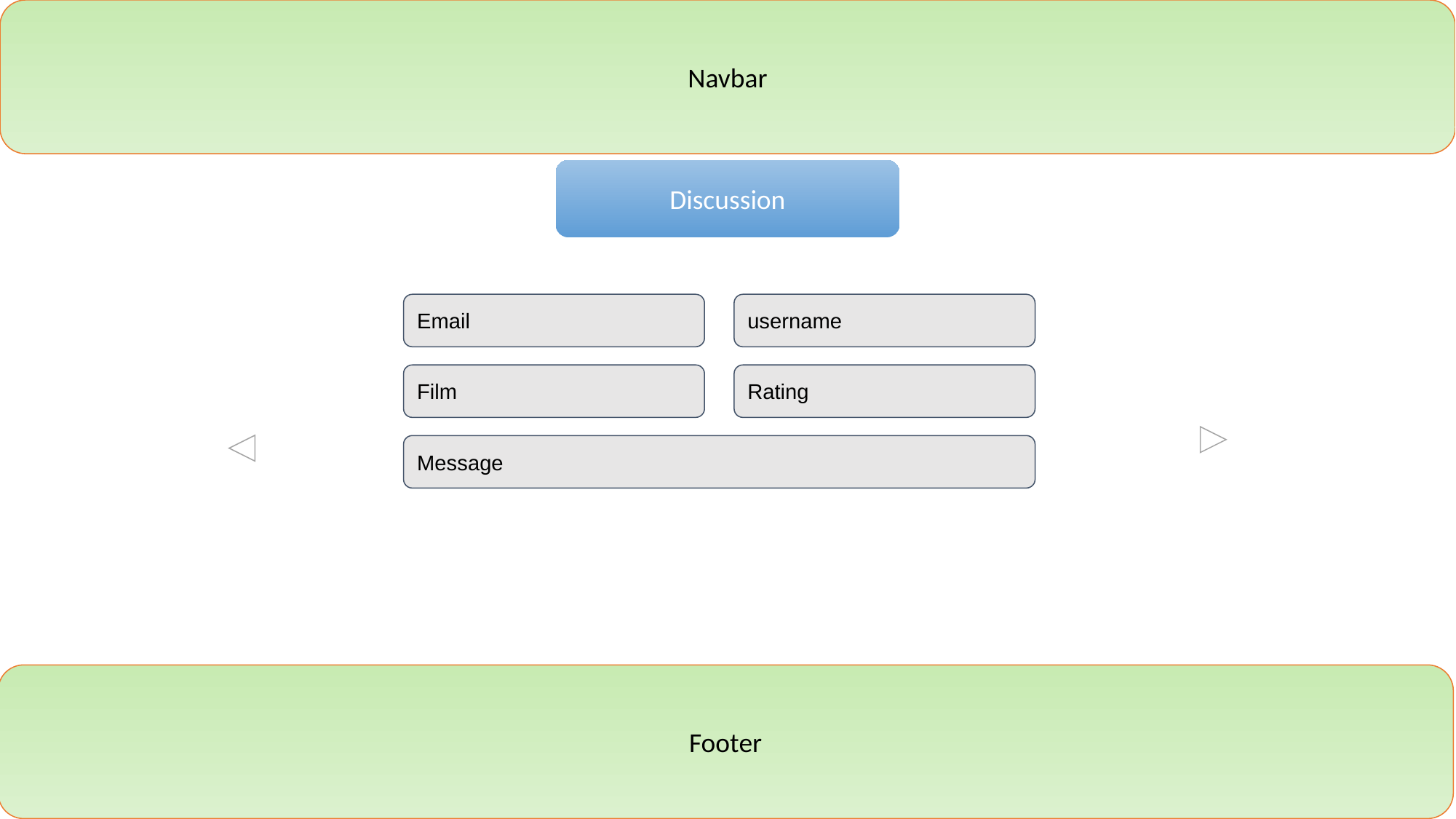

Navbar
Discussion
Email
username
Film
Rating

Message
Footer